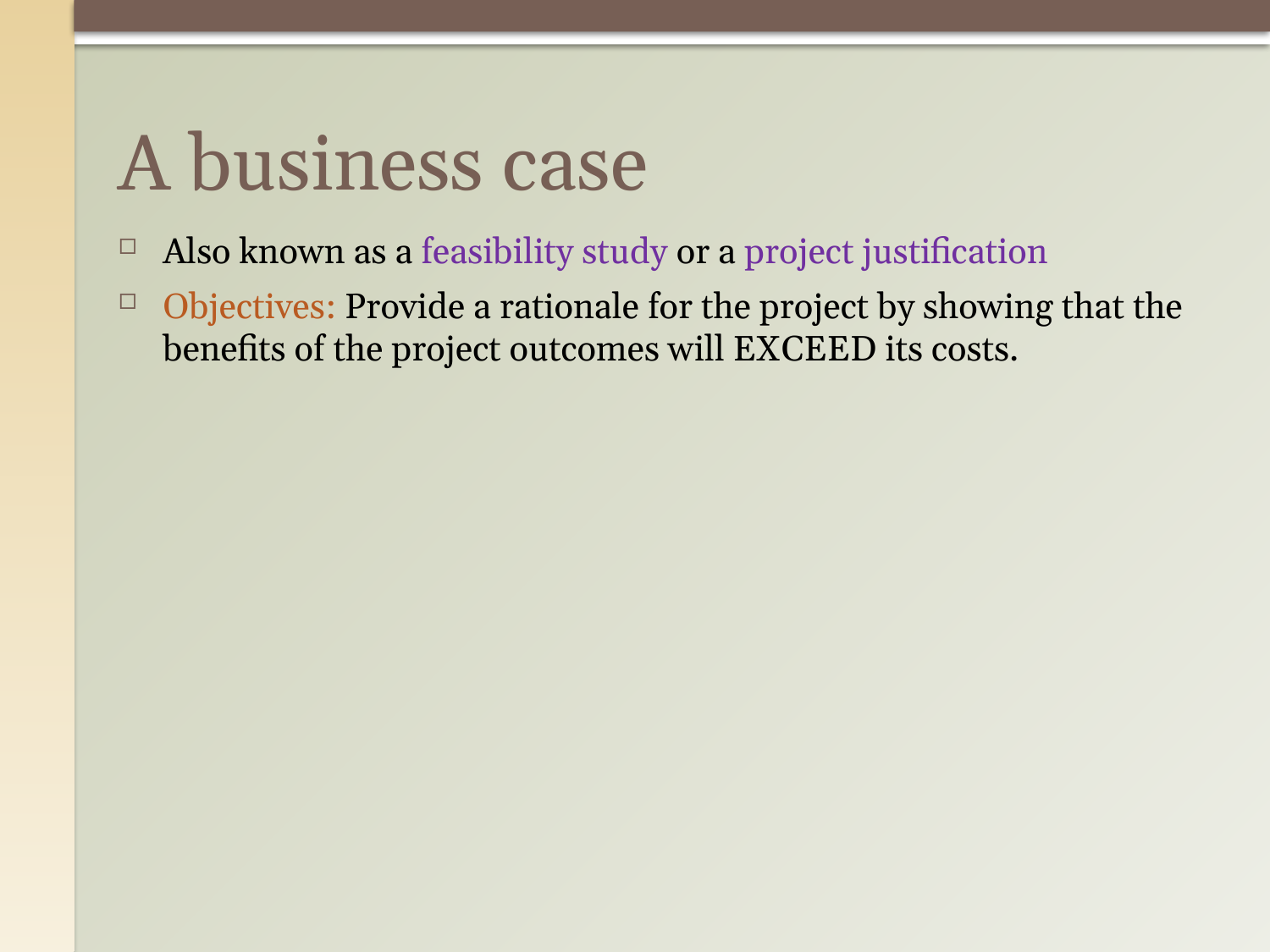

# A business case
Also known as a feasibility study or a project justification
Objectives: Provide a rationale for the project by showing that the benefits of the project outcomes will EXCEED its costs.